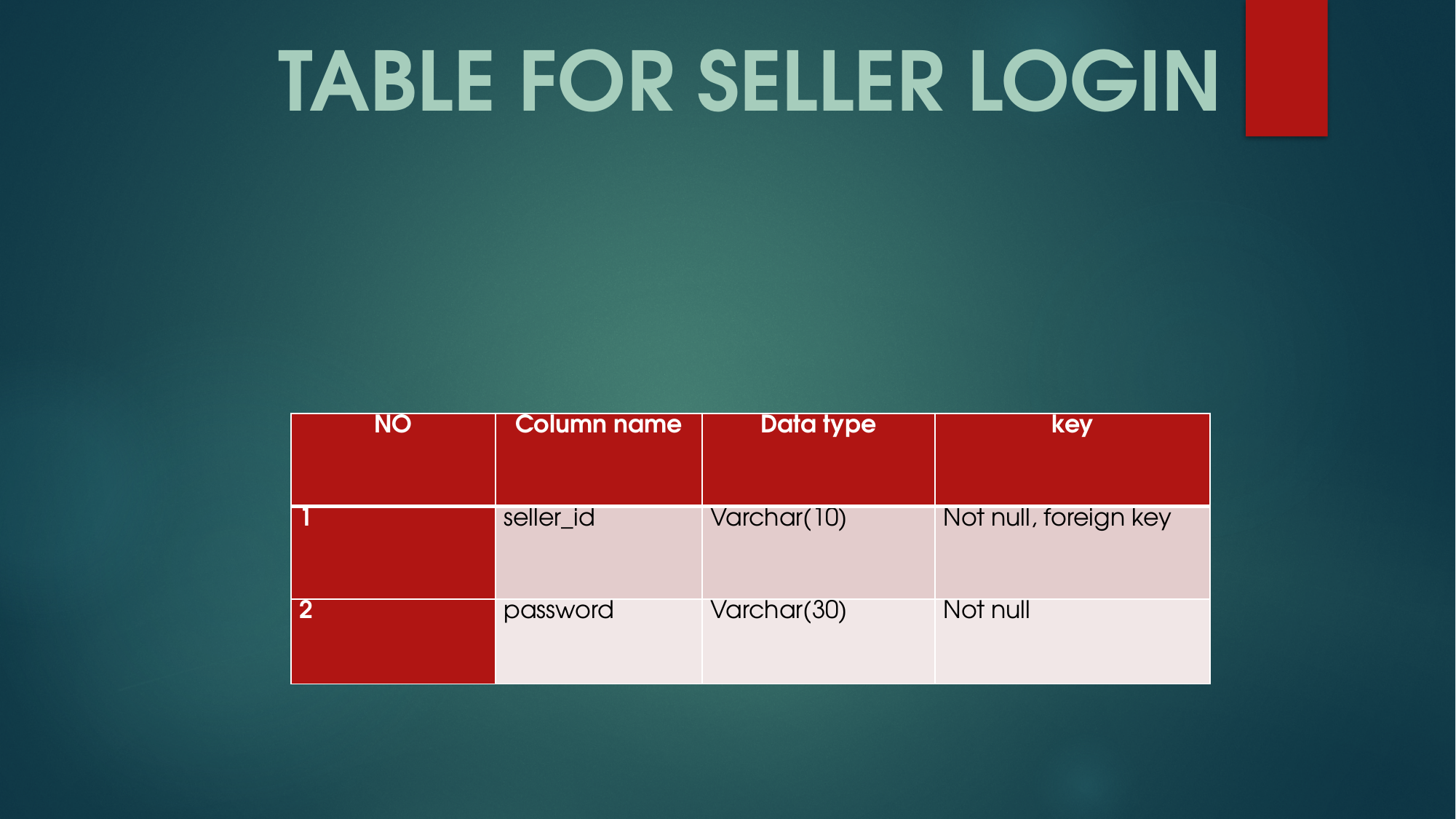

TABLE FOR SELLER LOGIN

| NO | Column name | Data type | key |
| --- | --- | --- | --- |
| 1 | seller\_id | Varchar(10) | Not null, foreign key |
| 2 | password | Varchar(30) | Not null |